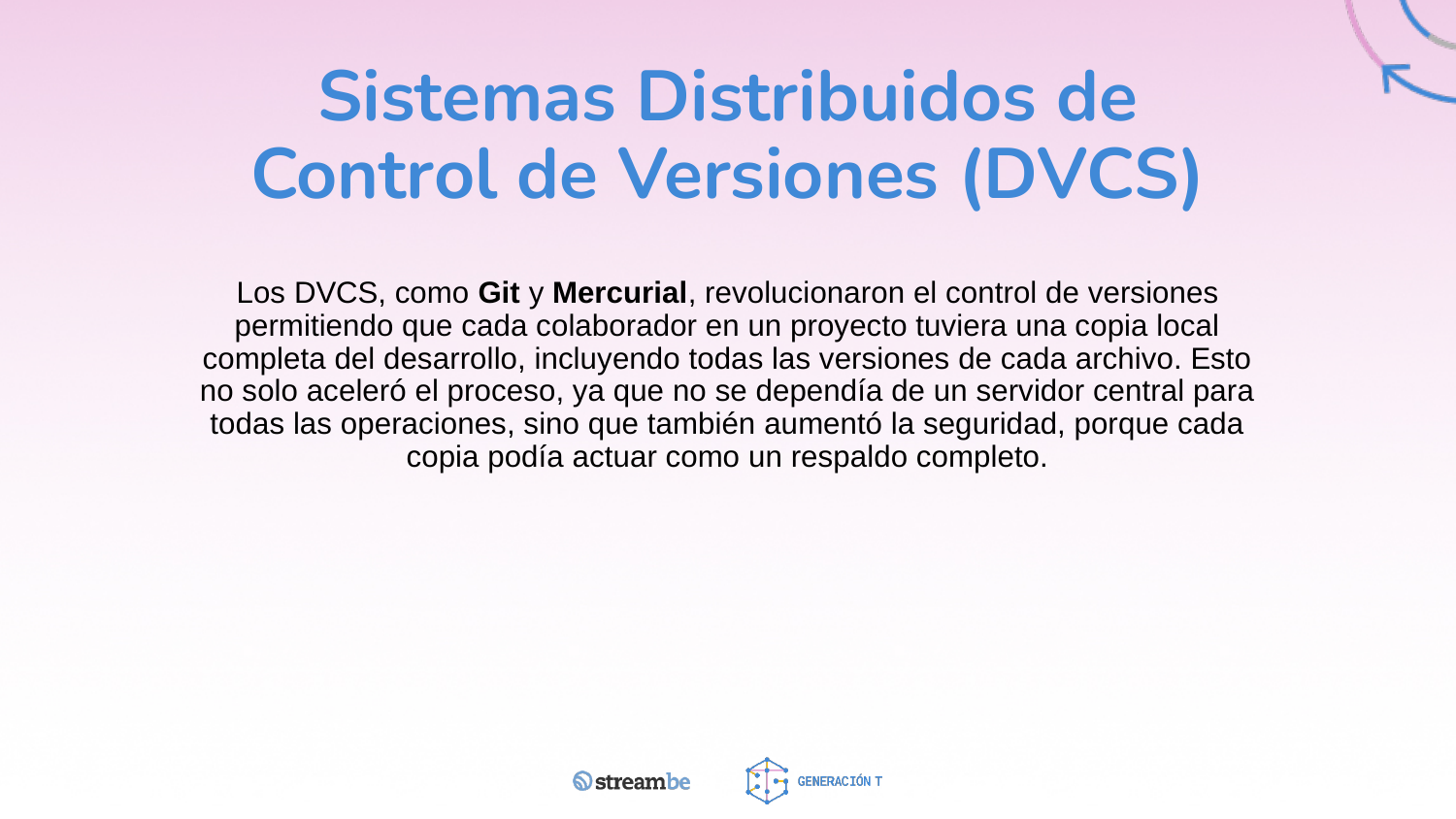

# Sistemas Distribuidos de Control de Versiones (DVCS)
Los DVCS, como Git y Mercurial, revolucionaron el control de versiones permitiendo que cada colaborador en un proyecto tuviera una copia local completa del desarrollo, incluyendo todas las versiones de cada archivo. Esto no solo aceleró el proceso, ya que no se dependía de un servidor central para todas las operaciones, sino que también aumentó la seguridad, porque cada copia podía actuar como un respaldo completo.